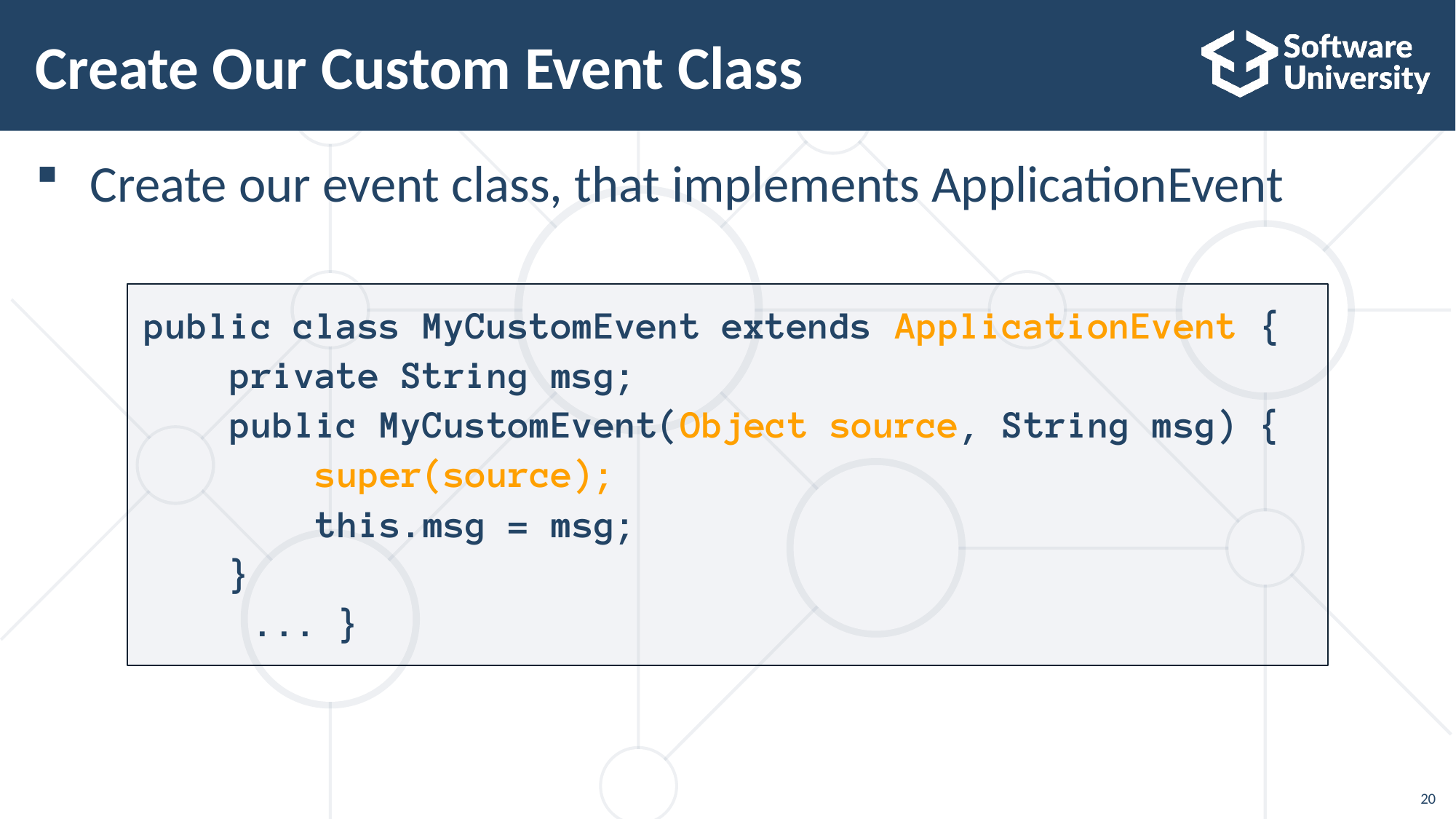

# Create Our Custom Event Class
Create our event class, that implements ApplicationEvent
public class MyCustomEvent extends ApplicationEvent {
    private String msg;
    public MyCustomEvent(Object source, String msg) {
        super(source);
        this.msg = msg;
    }
	... }
20